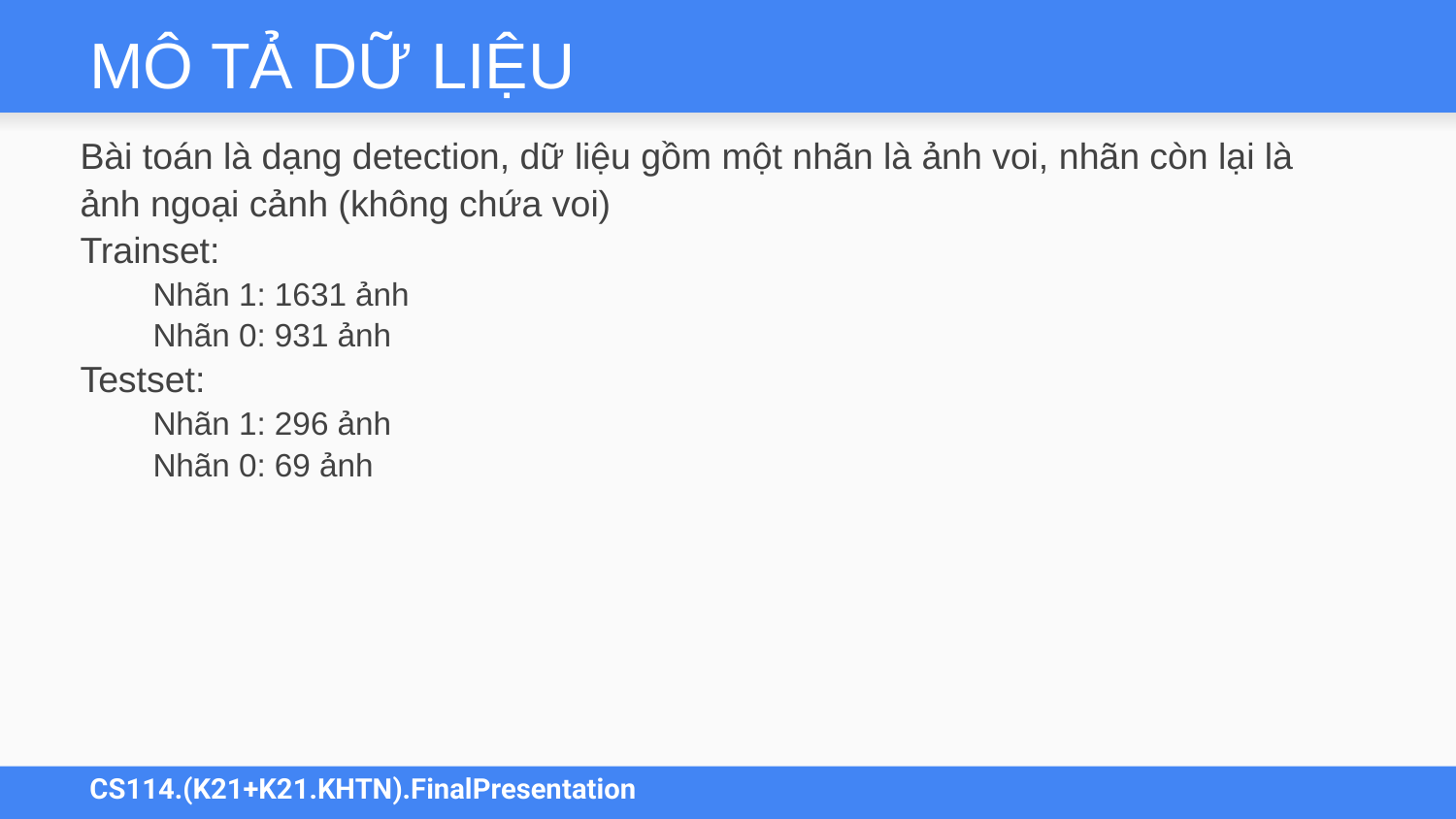

# MÔ TẢ DỮ LIỆU
Bài toán là dạng detection, dữ liệu gồm một nhãn là ảnh voi, nhãn còn lại là ảnh ngoại cảnh (không chứa voi)
Trainset:
Nhãn 1: 1631 ảnh
Nhãn 0: 931 ảnh
Testset:
Nhãn 1: 296 ảnh
Nhãn 0: 69 ảnh